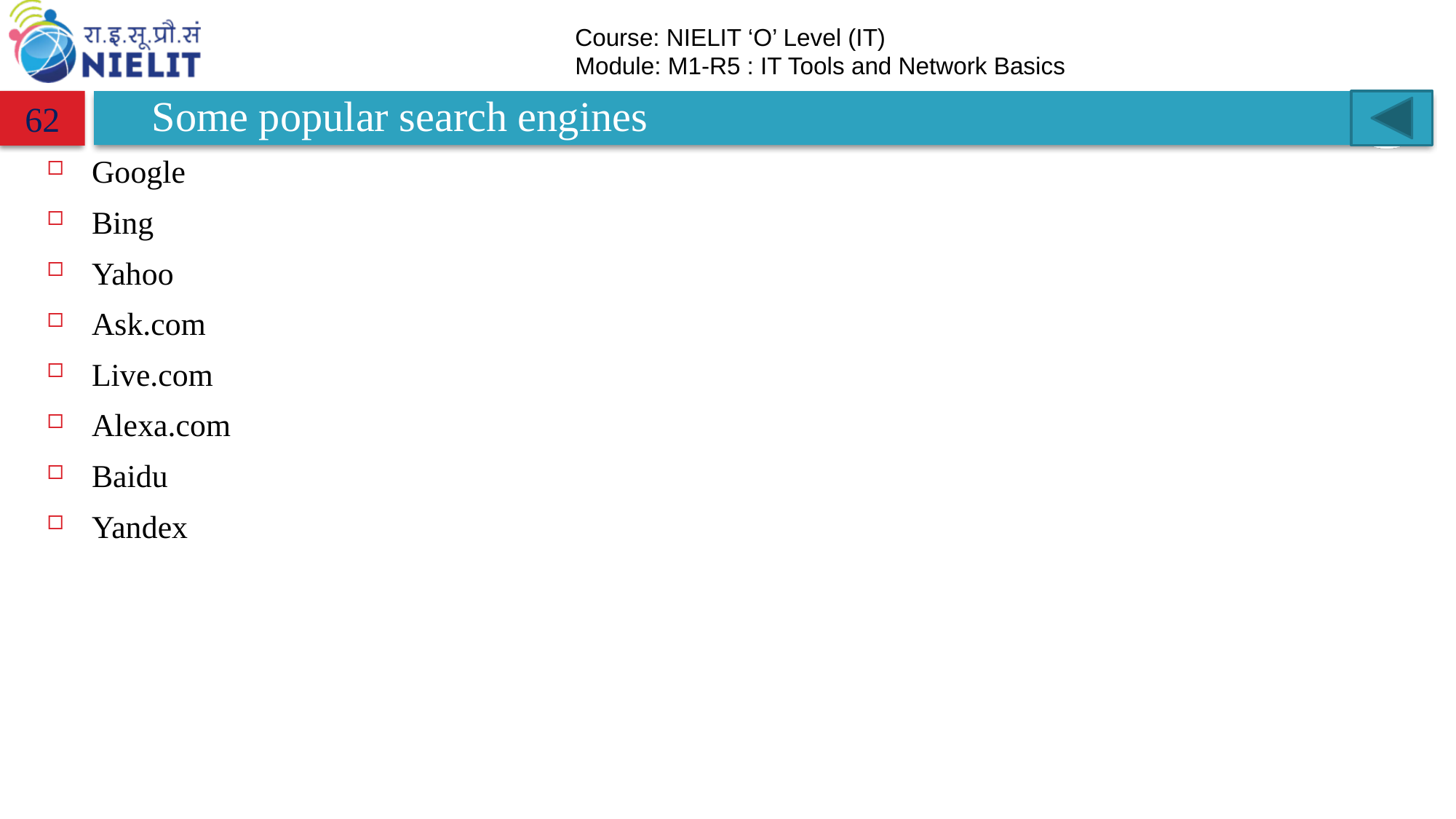

62
# Some popular search engines
Google
Bing
Yahoo
Ask.com
Live.com
Alexa.com
Baidu
Yandex